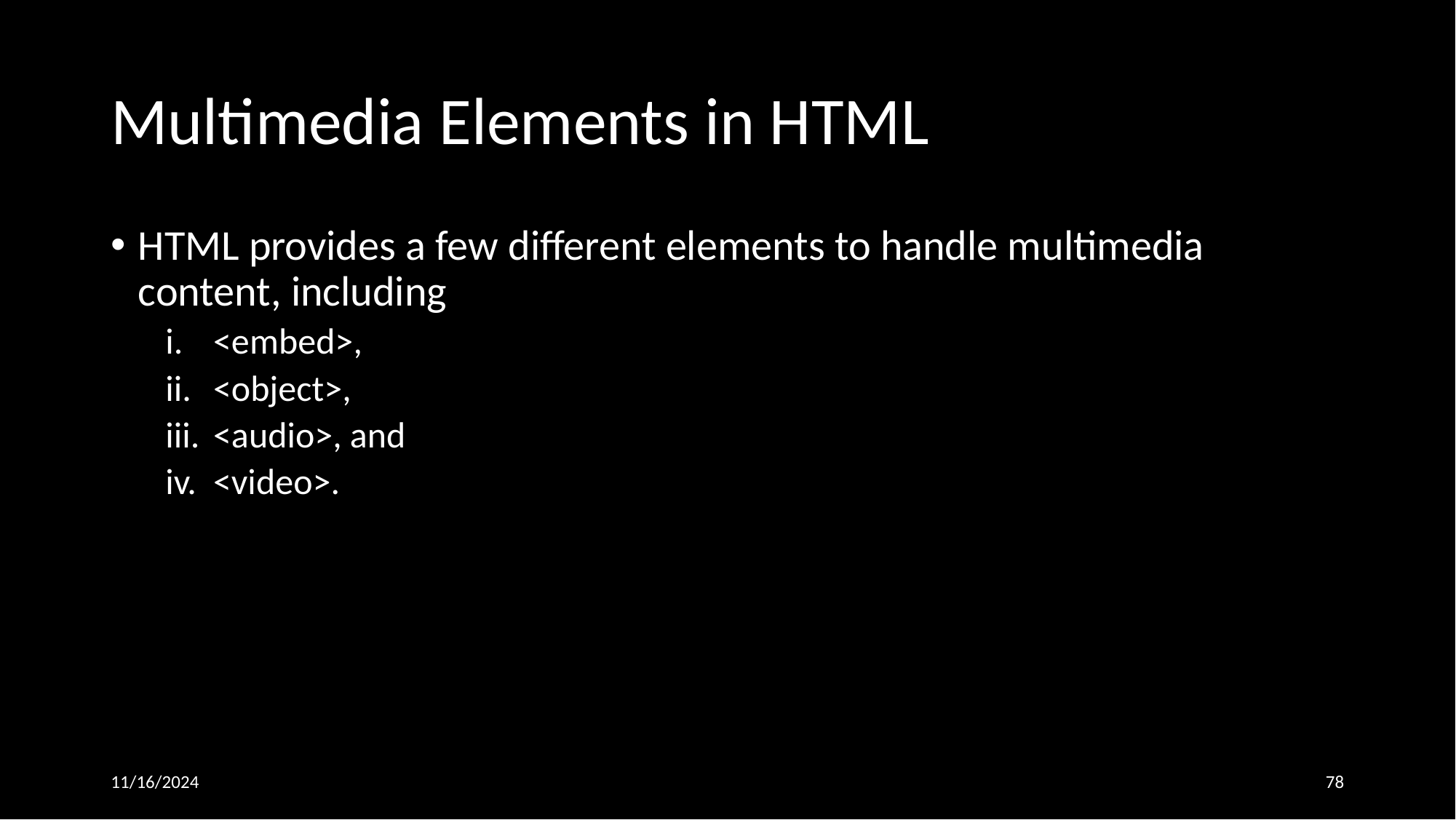

# Multimedia Elements in HTML
HTML provides a few different elements to handle multimedia content, including
<embed>,
<object>,
<audio>, and
<video>.

11/16/2024
78